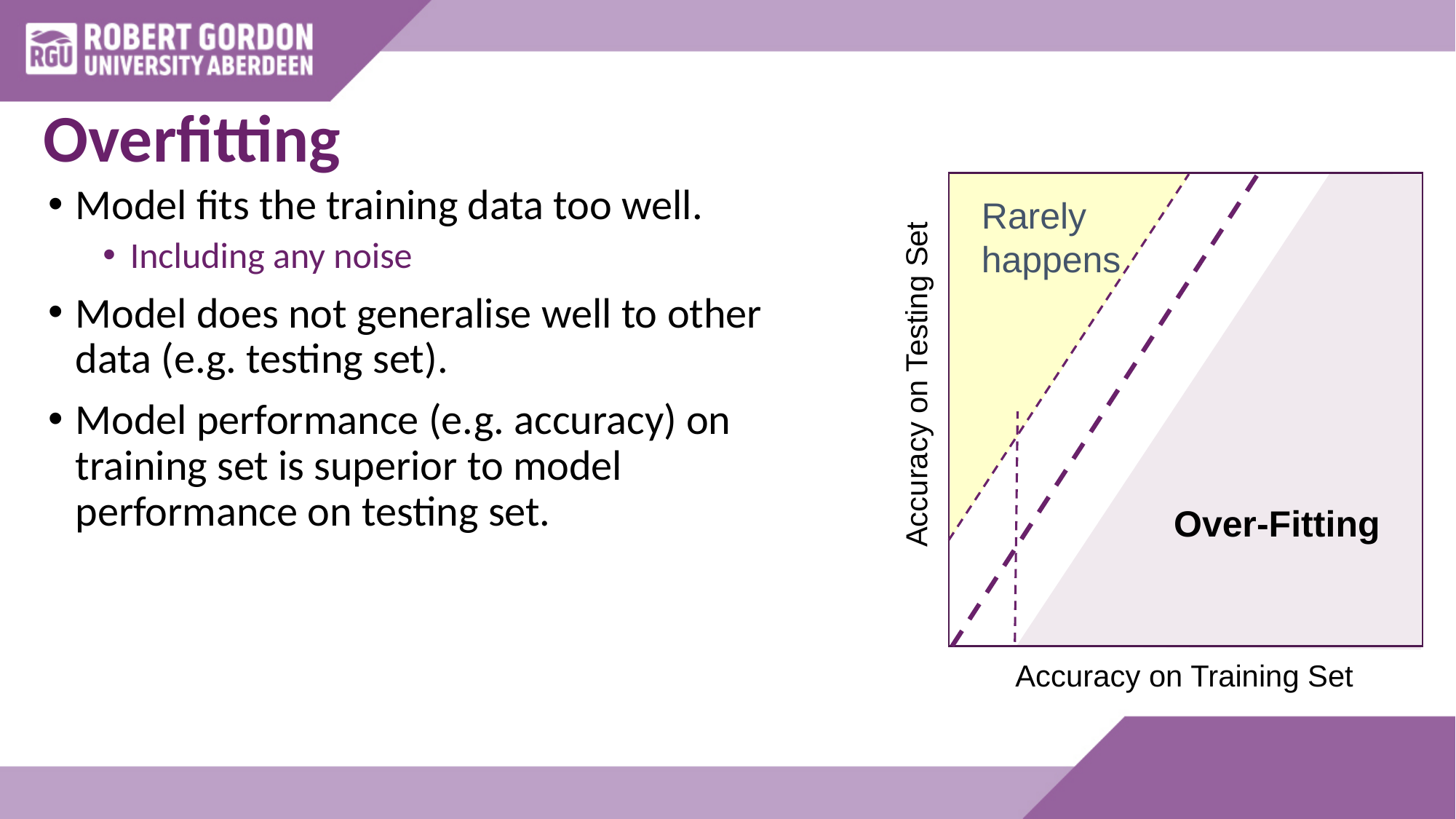

# Overfitting

Rarely happens
Accuracy on Testing Set
Over-Fitting
Accuracy on Training Set
Model fits the training data too well.
Including any noise
Model does not generalise well to other data (e.g. testing set).
Model performance (e.g. accuracy) on training set is superior to model performance on testing set.